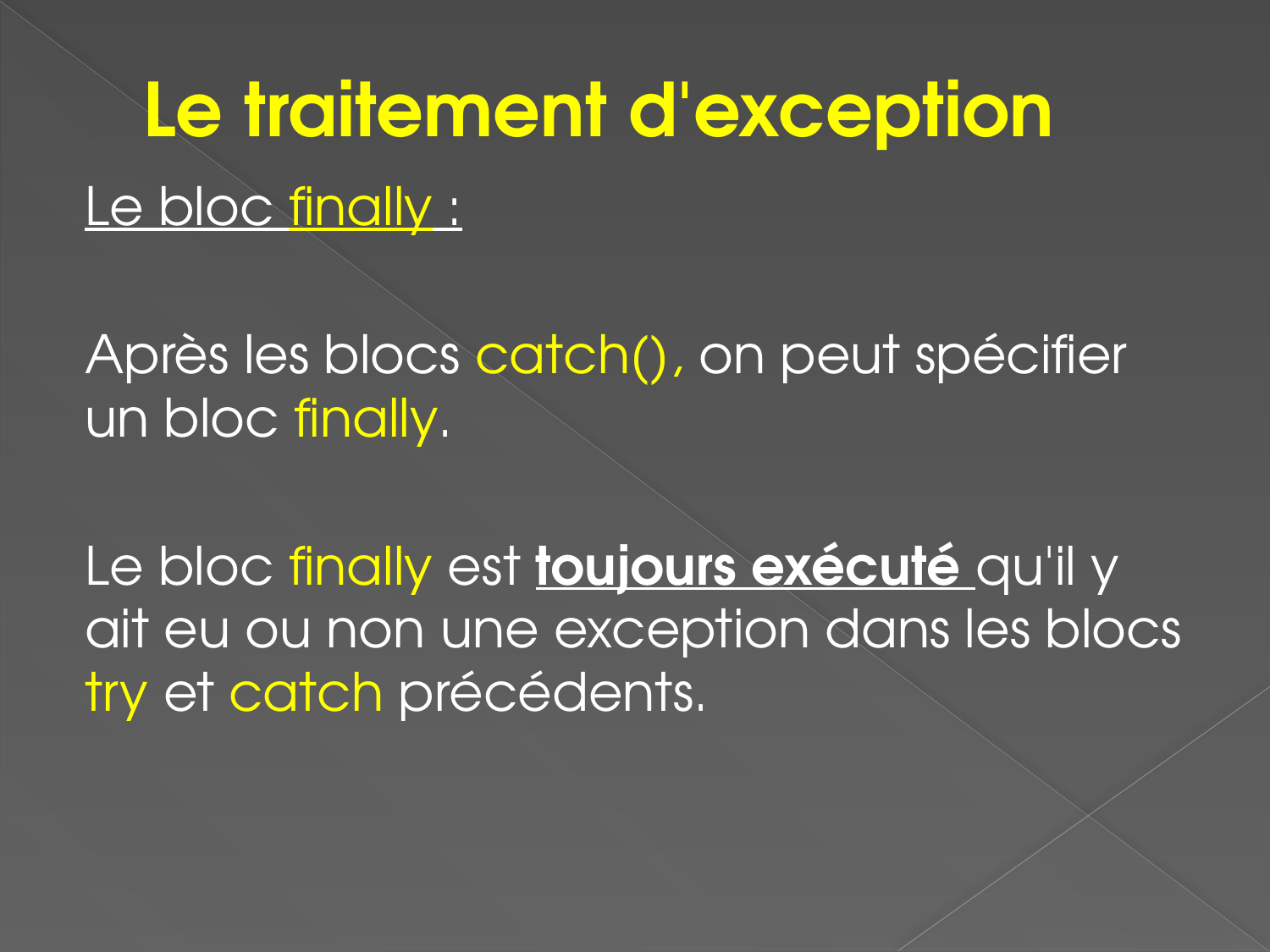

# Le traitement d'exception
Le bloc finally :

Après les blocs catch(), on peut spécifier un bloc finally.

Le bloc finally est toujours exécuté qu'il y ait eu ou non une exception dans les blocs try et catch précédents.